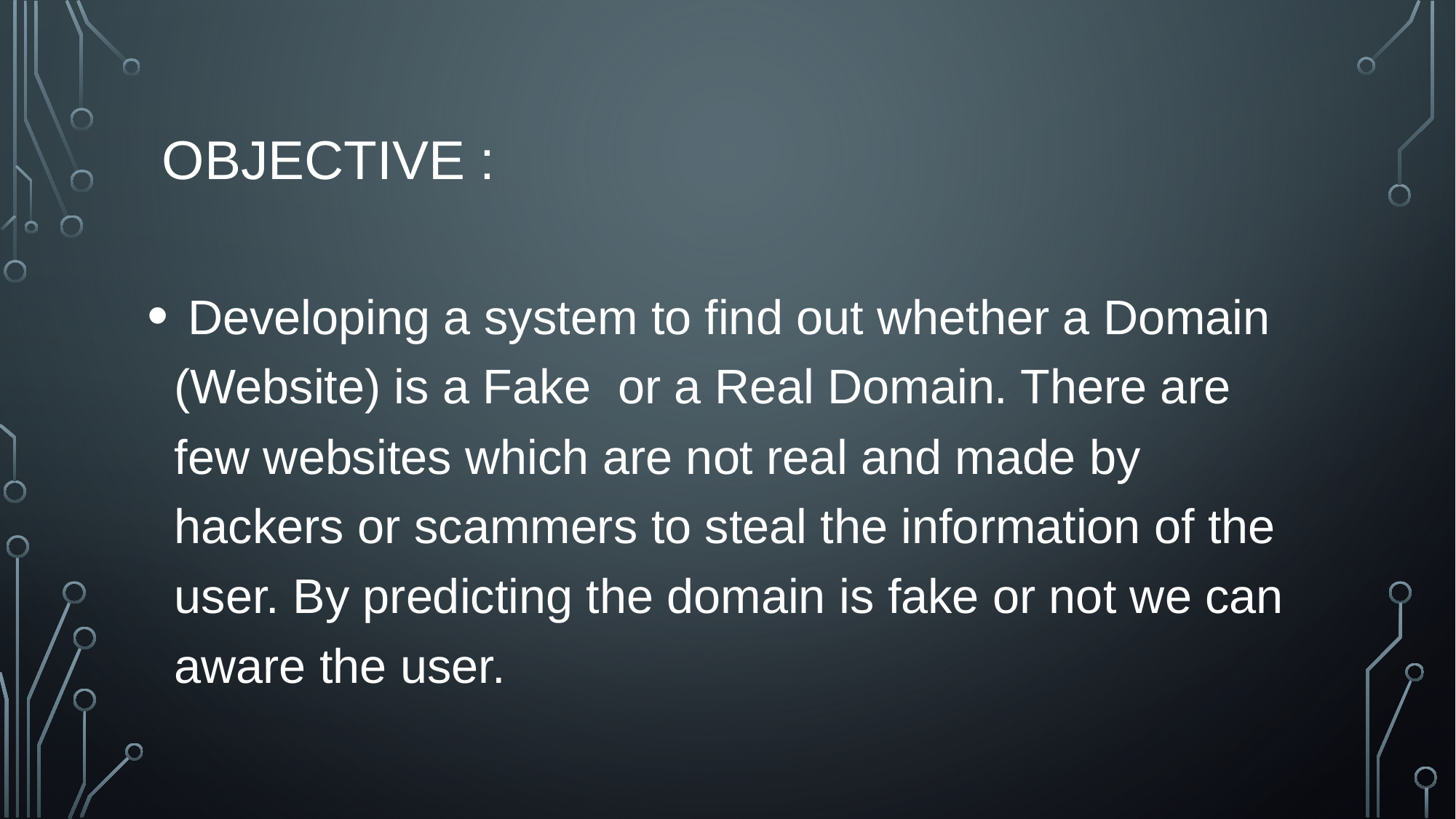

# OBJECTIVE :
 Developing a system to find out whether a Domain (Website) is a Fake  or a Real Domain. There are few websites which are not real and made by hackers or scammers to steal the information of the user. By predicting the domain is fake or not we can aware the user.